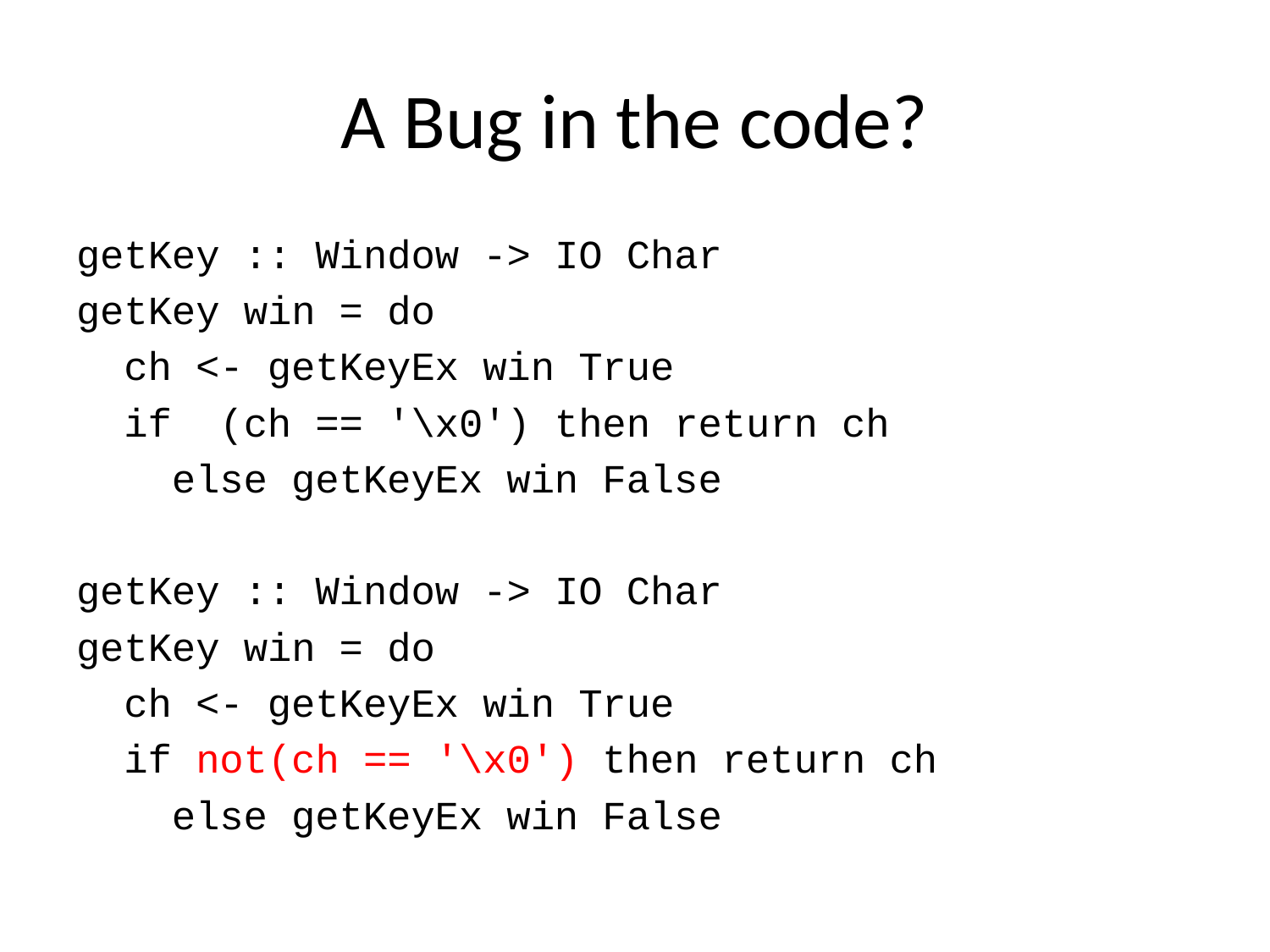

# A Bug in the code?
getKey :: Window -> IO Char
getKey win = do
  ch <- getKeyEx win True
  if  (ch == '\x0') then return ch
    else getKeyEx win False

getKey :: Window -> IO Char
getKey win = do
  ch <- getKeyEx win True
  if not(ch == '\x0') then return ch
    else getKeyEx win False